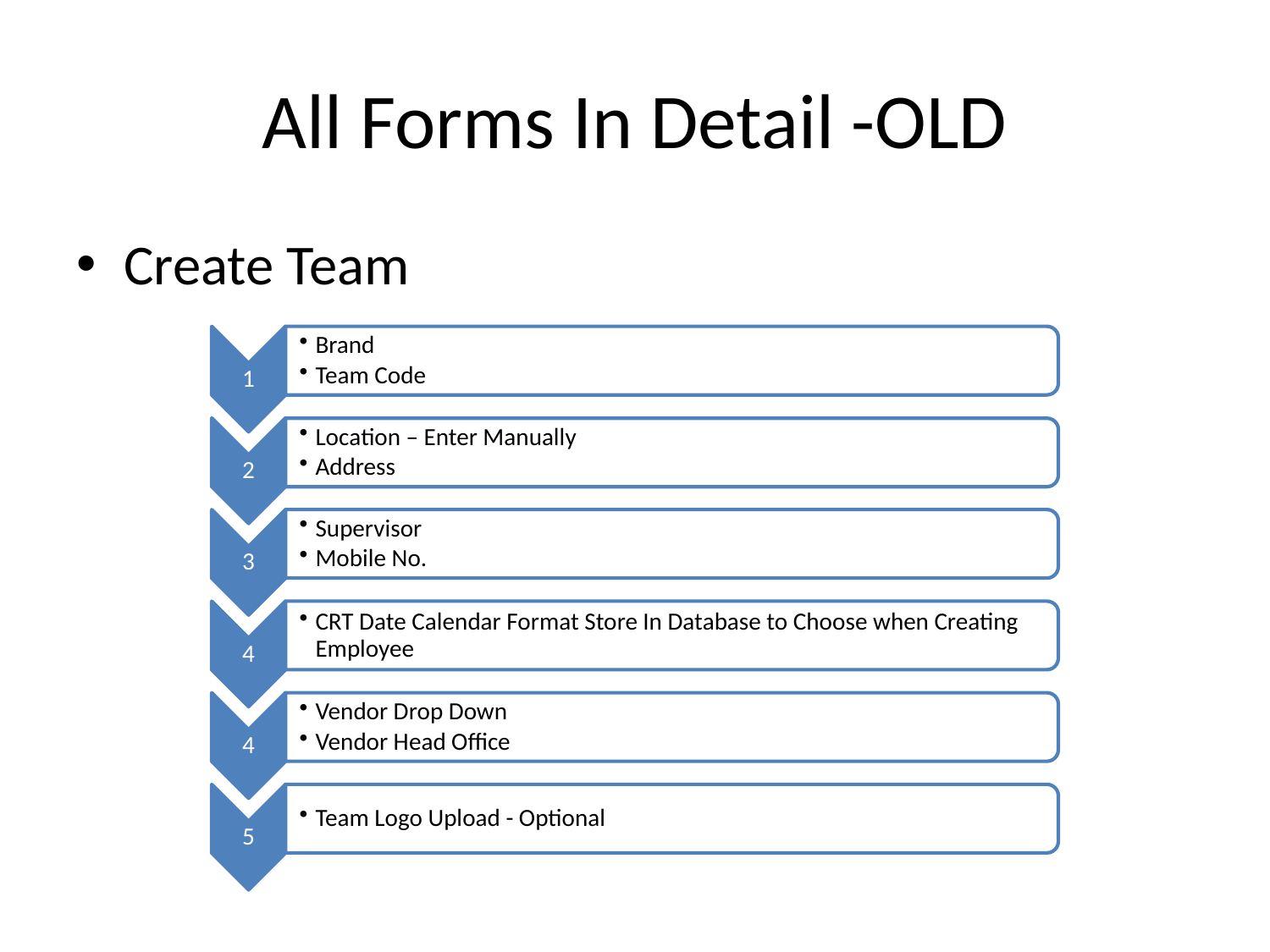

# All Forms In Detail -OLD
Create Team
1
Brand
Team Code
2
Location – Enter Manually
Address
3
Supervisor
Mobile No.
4
CRT Date Calendar Format Store In Database to Choose when Creating Employee
4
Vendor Drop Down
Vendor Head Office
5
Team Logo Upload - Optional